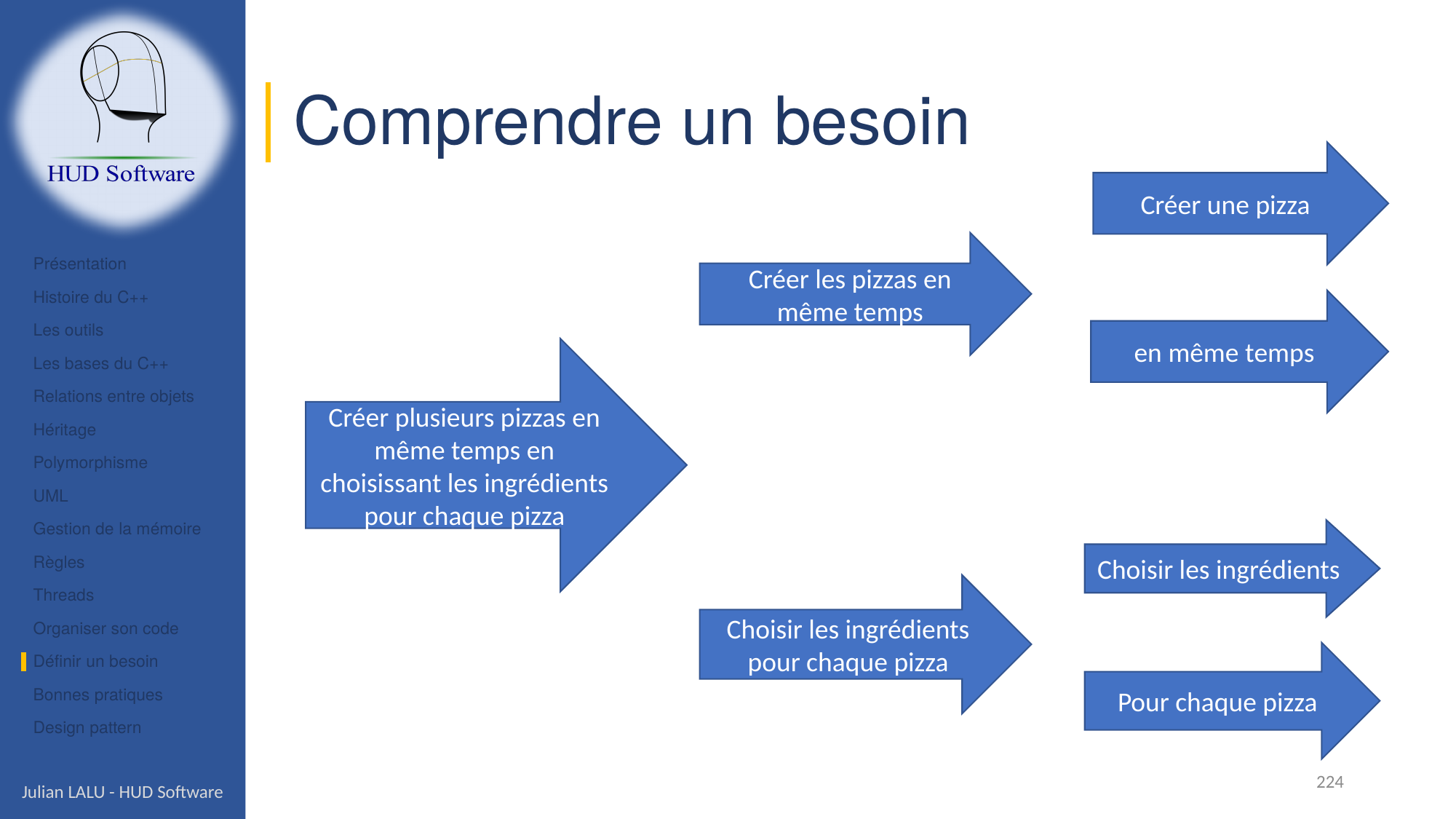

# Comprendre un besoin
Créer une pizza
Créer les pizzas en même temps
Présentation
Histoire du C++
Les outils
Les bases du C++
Relations entre objets
Héritage
Polymorphisme
UML
Gestion de la mémoire
Règles
Threads
Organiser son code
Définir un besoin
Bonnes pratiques
Design pattern
en même temps
Créer plusieurs pizzas en même temps en choisissant les ingrédients pour chaque pizza
Choisir les ingrédients
Choisir les ingrédients pour chaque pizza
Pour chaque pizza
224